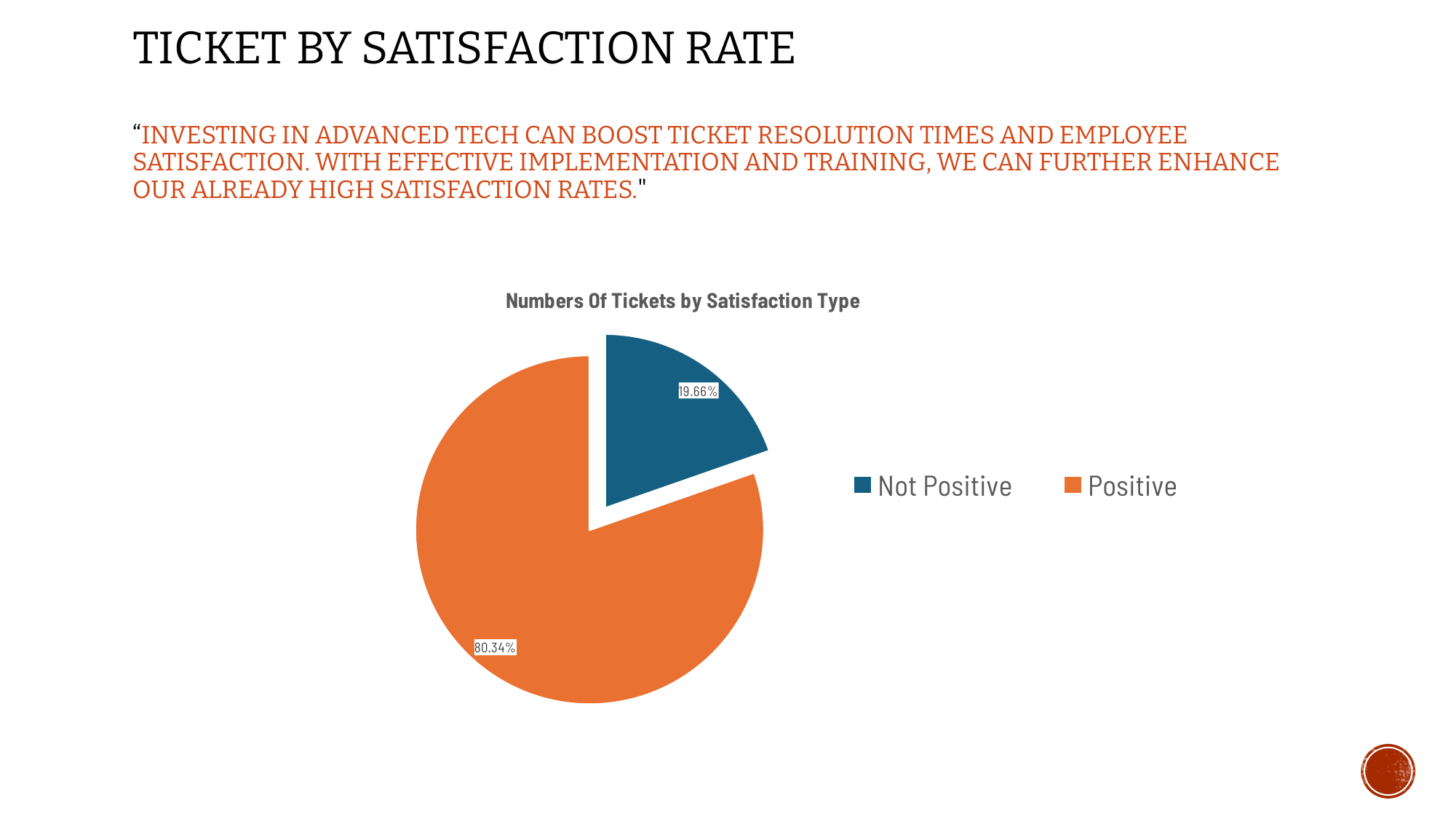

# TICKET BY SATISFACTION RATE “Investing in advanced tech can boost ticket resolution times and employee satisfaction. With effective implementation and training, we can further enhance our already high satisfaction rates."

### Chart: Numbers Of Tickets by Satisfaction Type

| Category | Total |
|---|---|
| Not Positive | 0.19657839135161748 |
| Positive | 0.8034216086483825 |